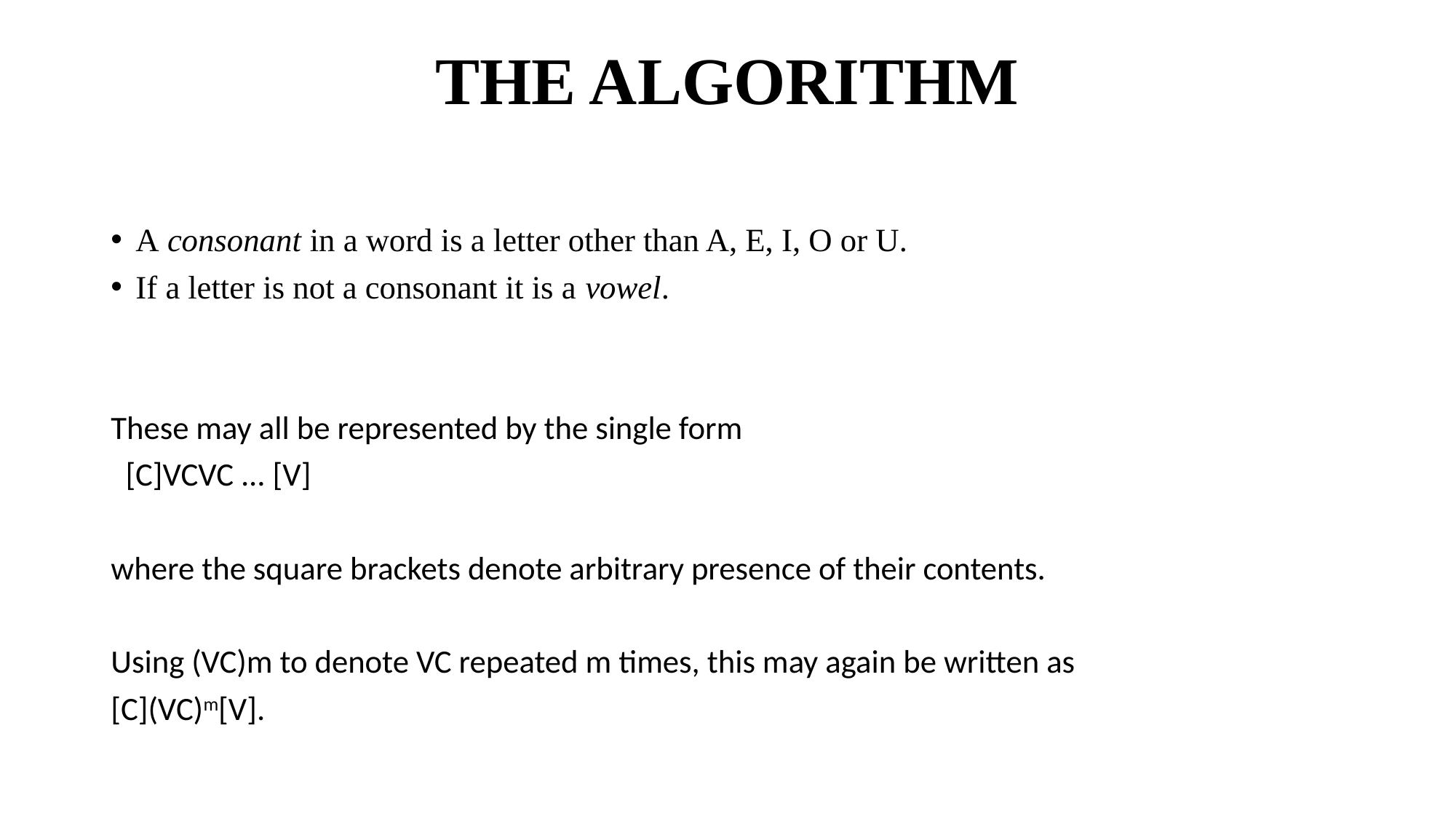

# THE ALGORITHM
A consonant in a word is a letter other than A, E, I, O or U.
If a letter is not a consonant it is a vowel.

These may all be represented by the single form
  [C]VCVC ... [V]

where the square brackets denote arbitrary presence of their contents.

Using (VC)m to denote VC repeated m times, this may again be written as
[C](VC)m[V].